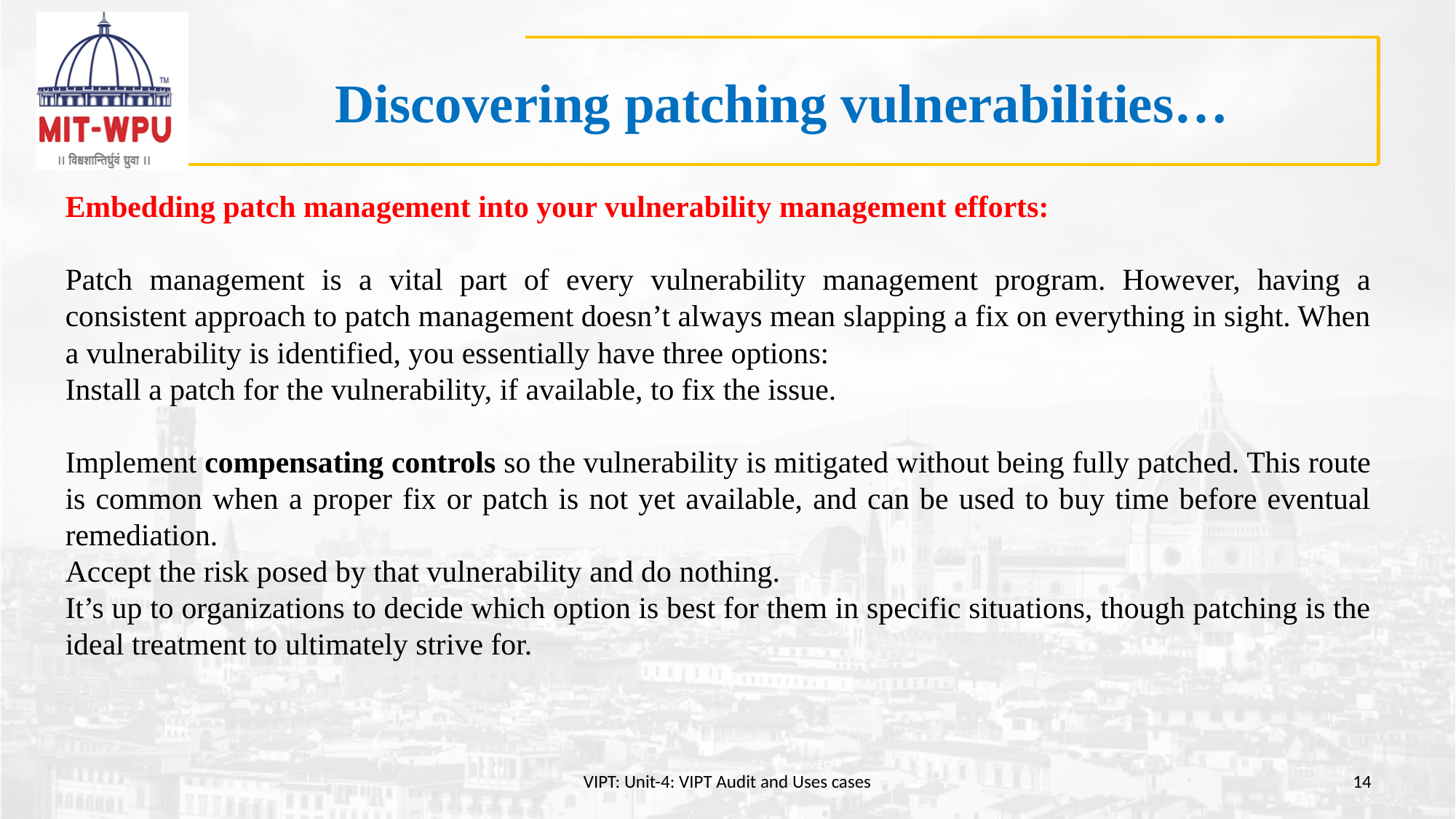

# Discovering patching vulnerabilities…
Embedding patch management into your vulnerability management efforts:

Patch management is a vital part of every vulnerability management program. However, having a consistent approach to patch management doesn’t always mean slapping a fix on everything in sight. When a vulnerability is identified, you essentially have three options:
Install a patch for the vulnerability, if available, to fix the issue.

Implement compensating controls so the vulnerability is mitigated without being fully patched. This route is common when a proper fix or patch is not yet available, and can be used to buy time before eventual remediation.
Accept the risk posed by that vulnerability and do nothing.
It’s up to organizations to decide which option is best for them in specific situations, though patching is the ideal treatment to ultimately strive for.

VIPT: Unit-4: VIPT Audit and Uses cases
14